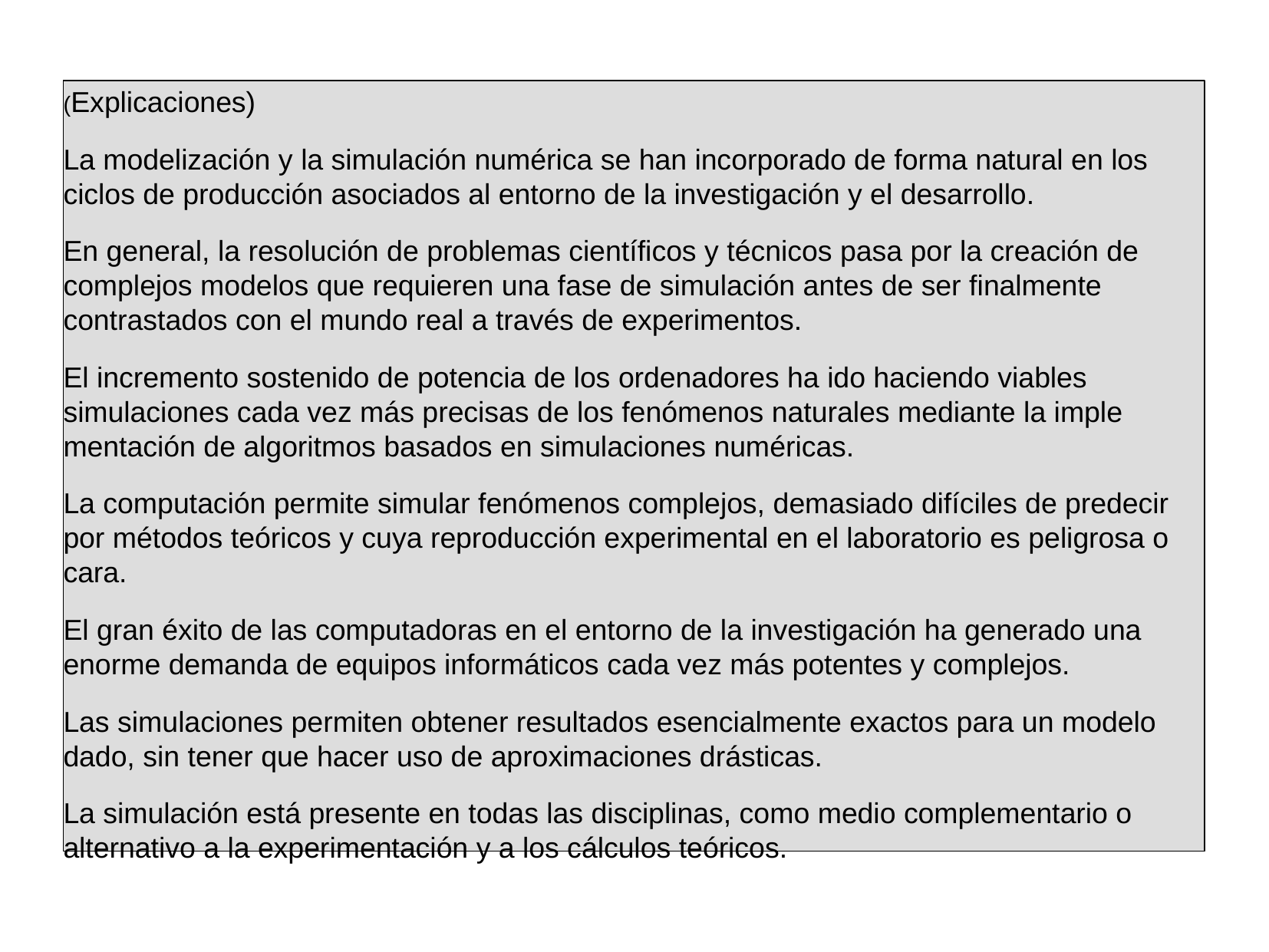

(Explicaciones)
La modelización y la simulación numérica se han incorporado de forma natural en los ciclos de producción asociados al entorno de la investigación y el desarrollo.
En general, la resolución de problemas científicos y técnicos pasa por la creación de complejos modelos que requieren una fase de simulación antes de ser finalmente contrastados con el mundo real a través de experimentos.
El incremento sostenido de potencia de los ordenadores ha ido haciendo viables simulaciones cada vez más precisas de los fenómenos naturales mediante la imple mentación de algoritmos basados en simulaciones numéricas.
La computación permite simular fenómenos complejos, demasiado difíciles de predecir por métodos teóricos y cuya reproducción experimental en el laboratorio es peligrosa o cara.
El gran éxito de las computadoras en el entorno de la investigación ha generado una enorme demanda de equipos informáticos cada vez más potentes y complejos.
Las simulaciones permiten obtener resultados esencialmente exactos para un modelo dado, sin tener que hacer uso de aproximaciones drásticas.
La simulación está presente en todas las disciplinas, como medio complementario o alternativo a la experimentación y a los cálculos teóricos.